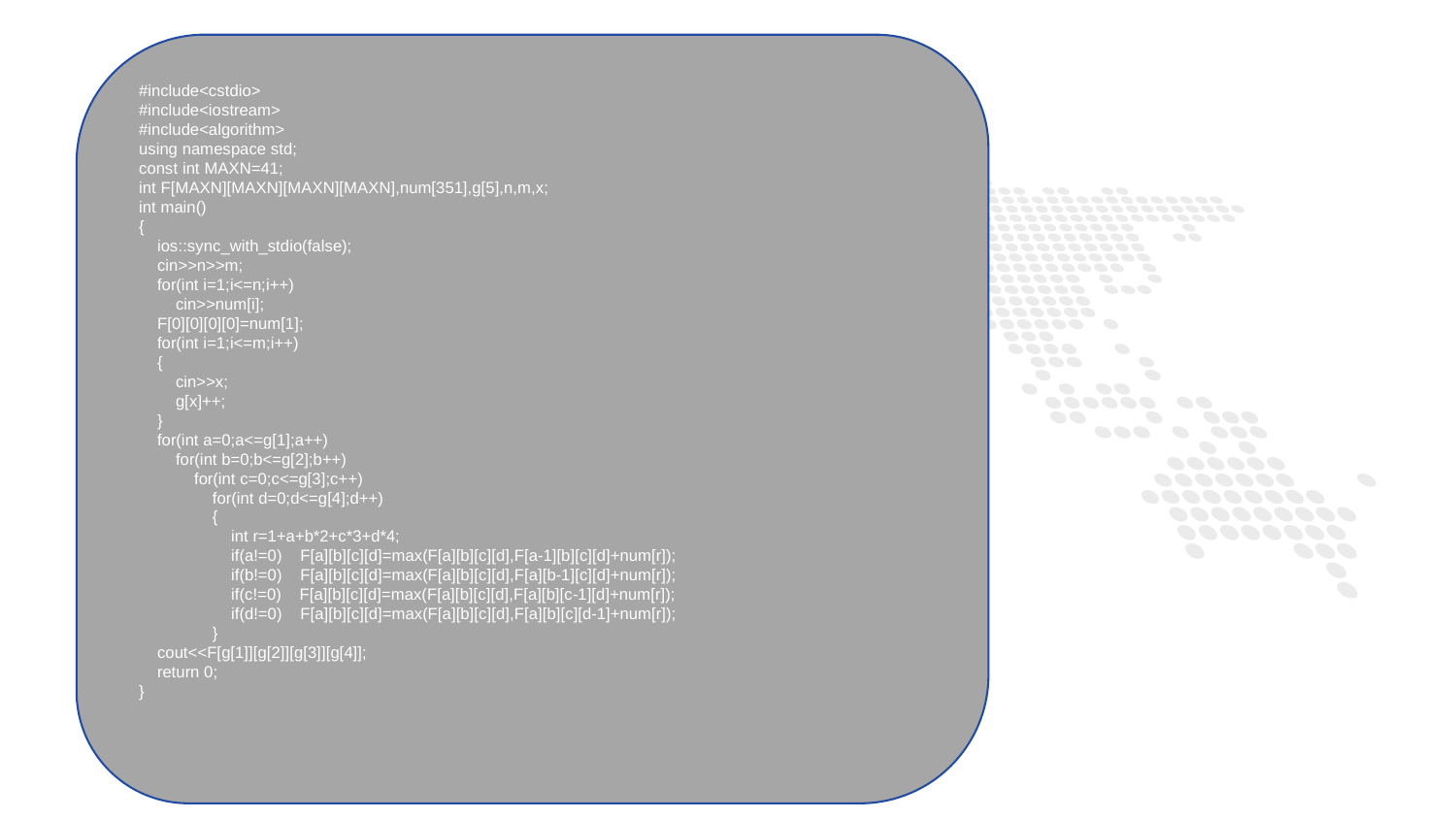

#include<cstdio>
#include<iostream>
#include<algorithm>
using namespace std;
const int MAXN=41;
int F[MAXN][MAXN][MAXN][MAXN],num[351],g[5],n,m,x;
int main()
{
    ios::sync_with_stdio(false);
    cin>>n>>m;
    for(int i=1;i<=n;i++)
        cin>>num[i];
    F[0][0][0][0]=num[1];
    for(int i=1;i<=m;i++)
    {
        cin>>x;
        g[x]++;
    }
    for(int a=0;a<=g[1];a++)
        for(int b=0;b<=g[2];b++)
            for(int c=0;c<=g[3];c++)
                for(int d=0;d<=g[4];d++)
                {
                    int r=1+a+b*2+c*3+d*4;
                    if(a!=0)    F[a][b][c][d]=max(F[a][b][c][d],F[a-1][b][c][d]+num[r]);
                    if(b!=0)    F[a][b][c][d]=max(F[a][b][c][d],F[a][b-1][c][d]+num[r]);
                    if(c!=0)    F[a][b][c][d]=max(F[a][b][c][d],F[a][b][c-1][d]+num[r]);
                    if(d!=0)    F[a][b][c][d]=max(F[a][b][c][d],F[a][b][c][d-1]+num[r]);
                }
    cout<<F[g[1]][g[2]][g[3]][g[4]];
    return 0;
}
1
PART  ONE